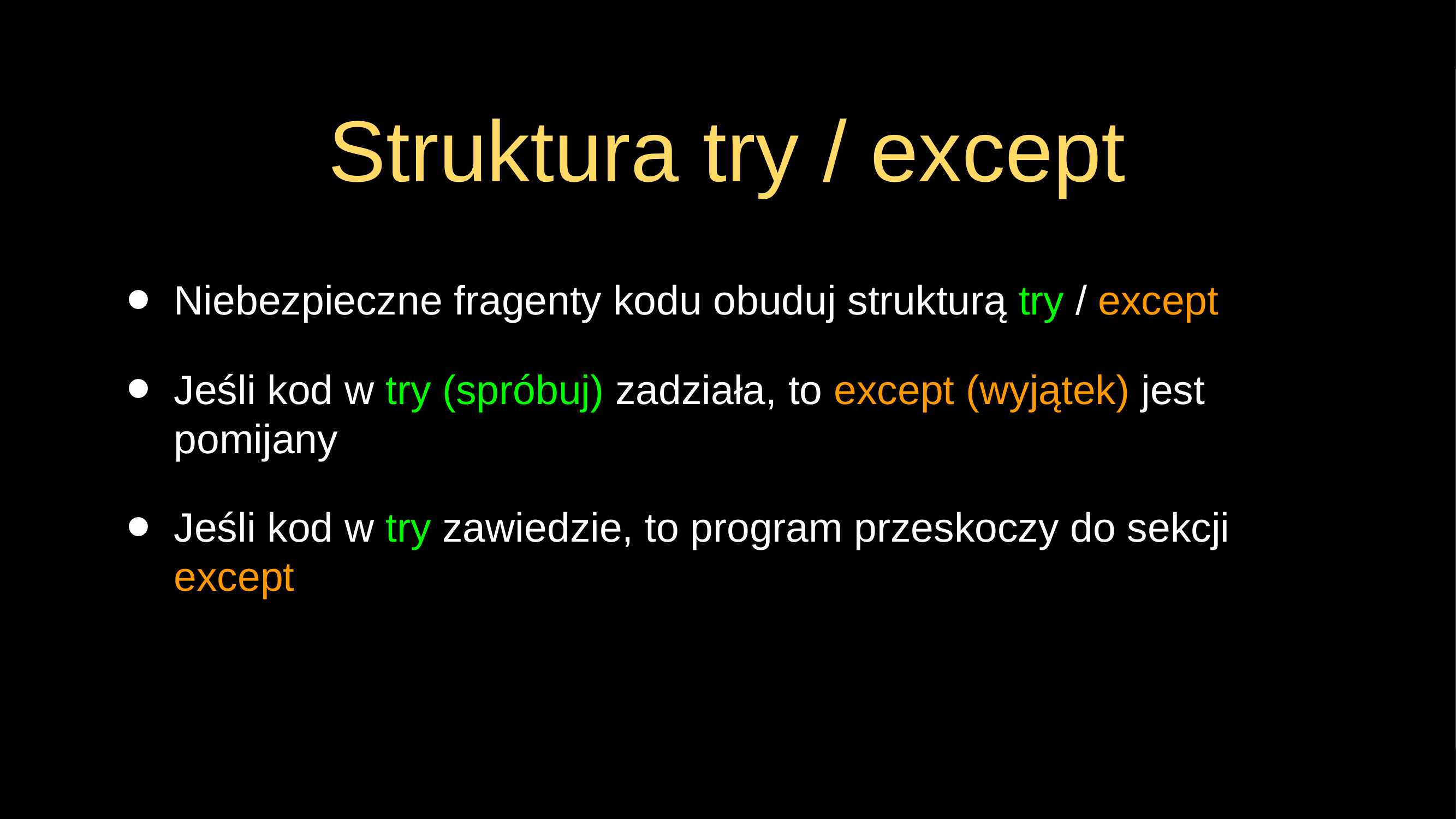

# Struktura try / except
Niebezpieczne fragenty kodu obuduj strukturą try / except
Jeśli kod w try (spróbuj) zadziała, to except (wyjątek) jest pomijany
Jeśli kod w try zawiedzie, to program przeskoczy do sekcji except